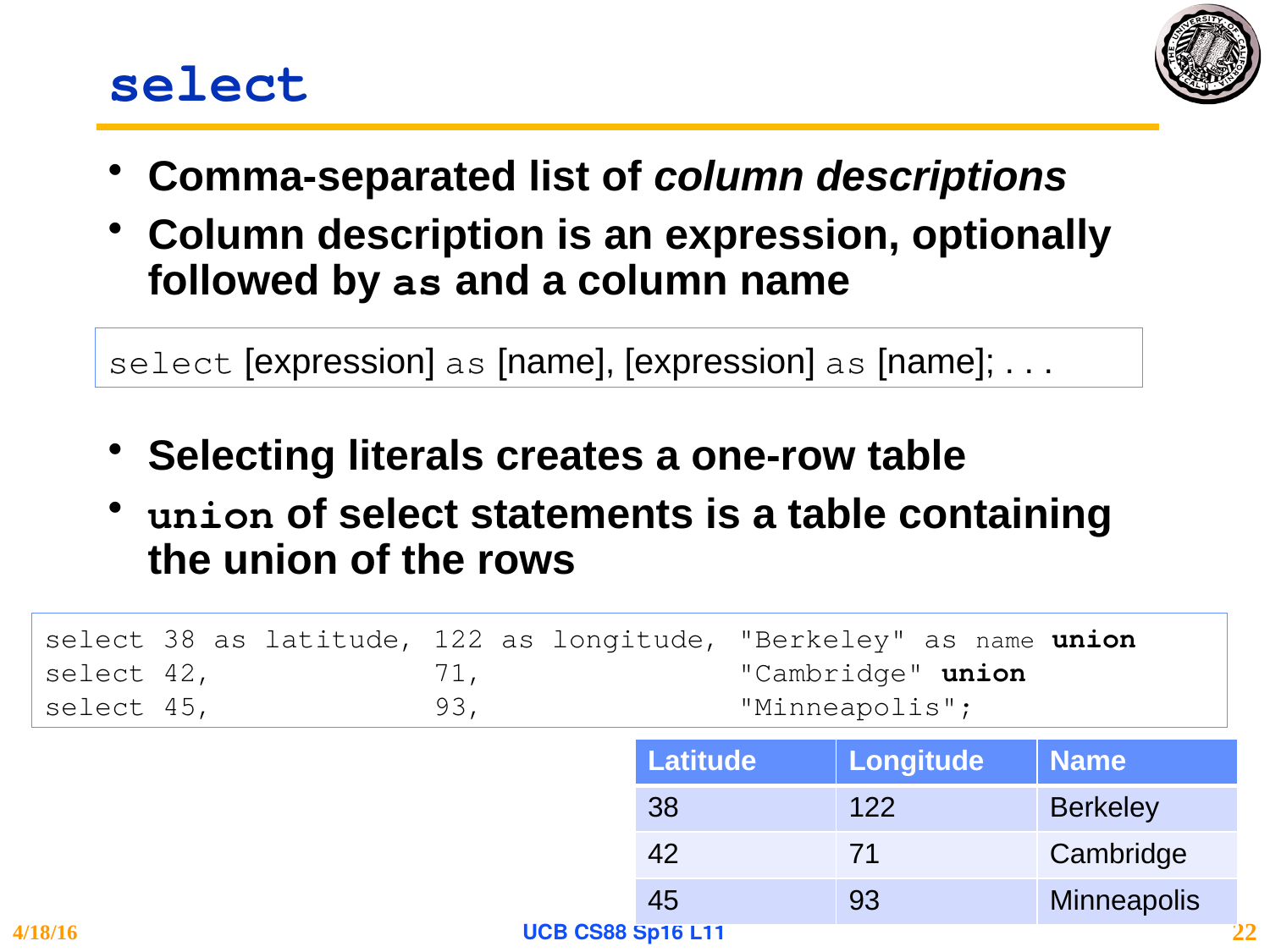

# select
Comma-separated list of column descriptions
Column description is an expression, optionally followed by as and a column name

Selecting literals creates a one-row table
union of select statements is a table containing the union of the rows
select [expression] as [name], [expression] as [name]; . . .
select 38 as latitude, 122 as longitude, "Berkeley" as name union select 42,             71,               "Cambridge" union
select 45,             93,               "Minneapolis";
| Latitude | Longitude | Name |
| --- | --- | --- |
| 38 | 122 | Berkeley |
| 42 | 71 | Cambridge |
| 45 | 93 | Minneapolis |
4/18/16
UCB CS88 Sp16 L11
22